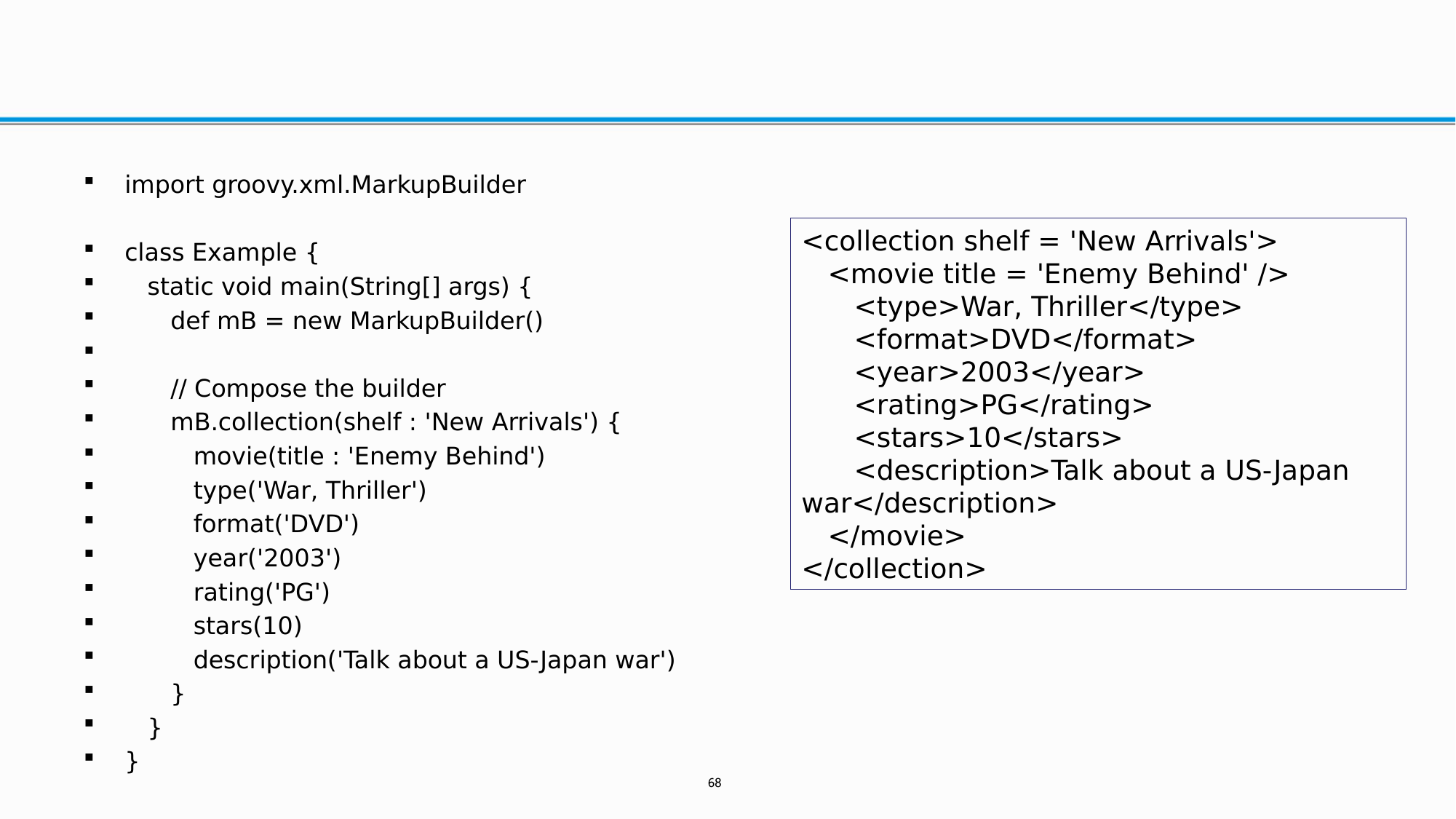

#
import groovy.xml.MarkupBuilder

class Example {
   static void main(String[] args) {
      def mB = new MarkupBuilder()

      // Compose the builder
      mB.collection(shelf : 'New Arrivals') {
         movie(title : 'Enemy Behind')
         type('War, Thriller')
         format('DVD')
         year('2003')
         rating('PG')
         stars(10)
         description('Talk about a US-Japan war')
      }
   }
}
<collection shelf = 'New Arrivals'>
   <movie title = 'Enemy Behind' />
      <type>War, Thriller</type>
      <format>DVD</format>
      <year>2003</year>
      <rating>PG</rating>
      <stars>10</stars>
      <description>Talk about a US-Japan war</description>
   </movie>
</collection>